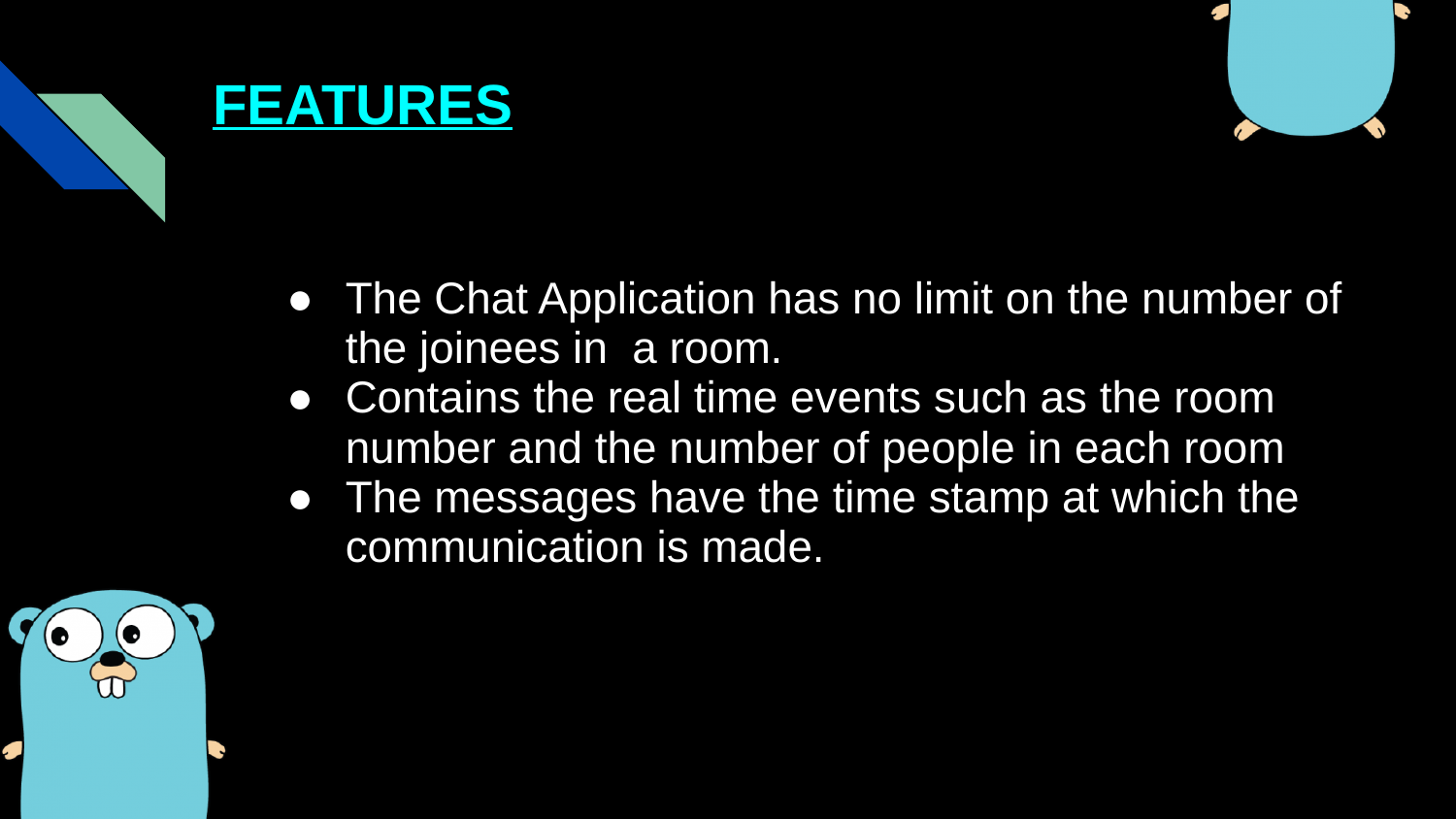

# FEATURES
The Chat Application has no limit on the number of the joinees in  a room.
Contains the real time events such as the room number and the number of people in each room
The messages have the time stamp at which the communication is made.